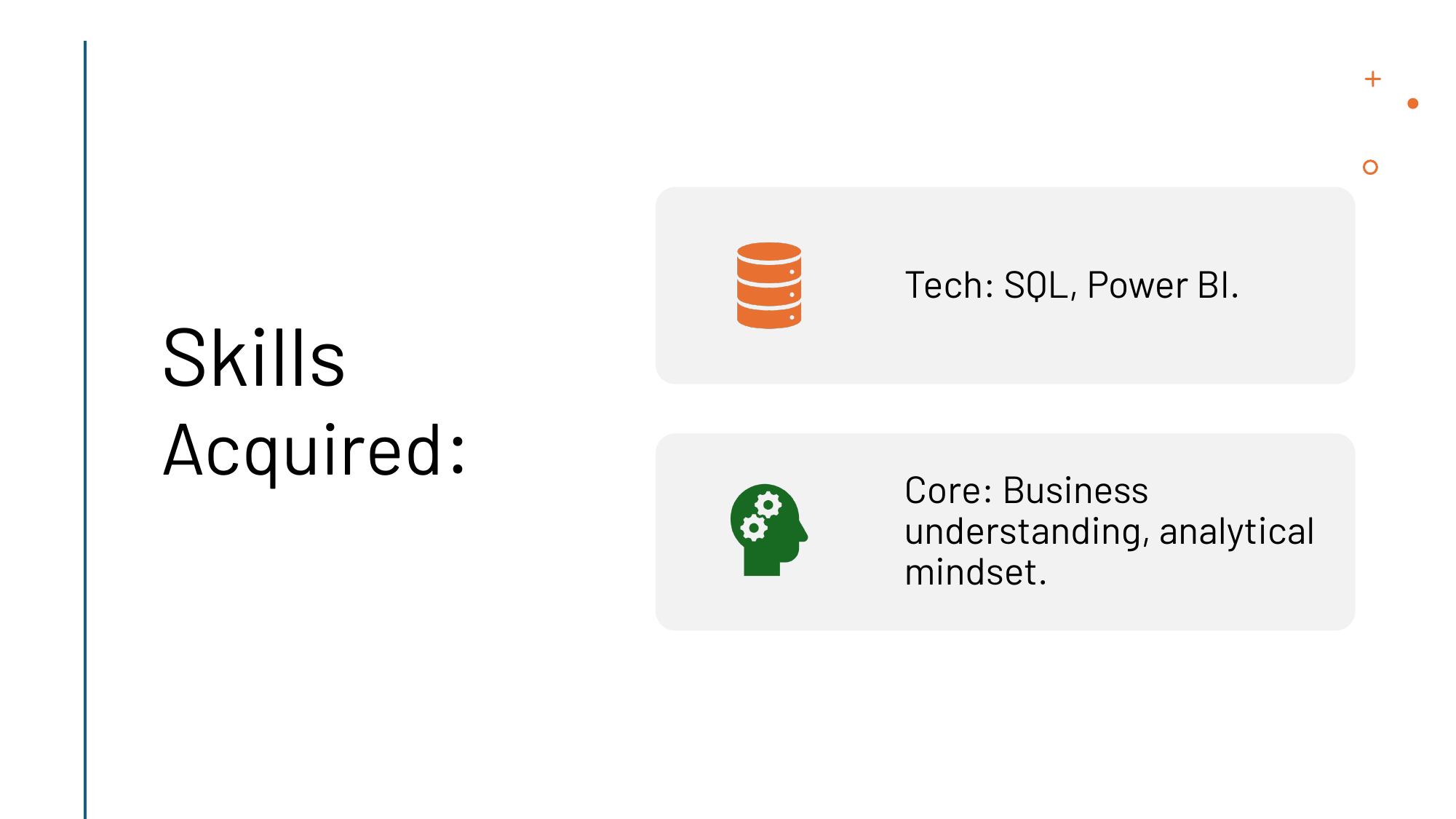

# Skills Acquired:

Tech: SQL, Power BI.
Core: Business understanding, analytical mindset.